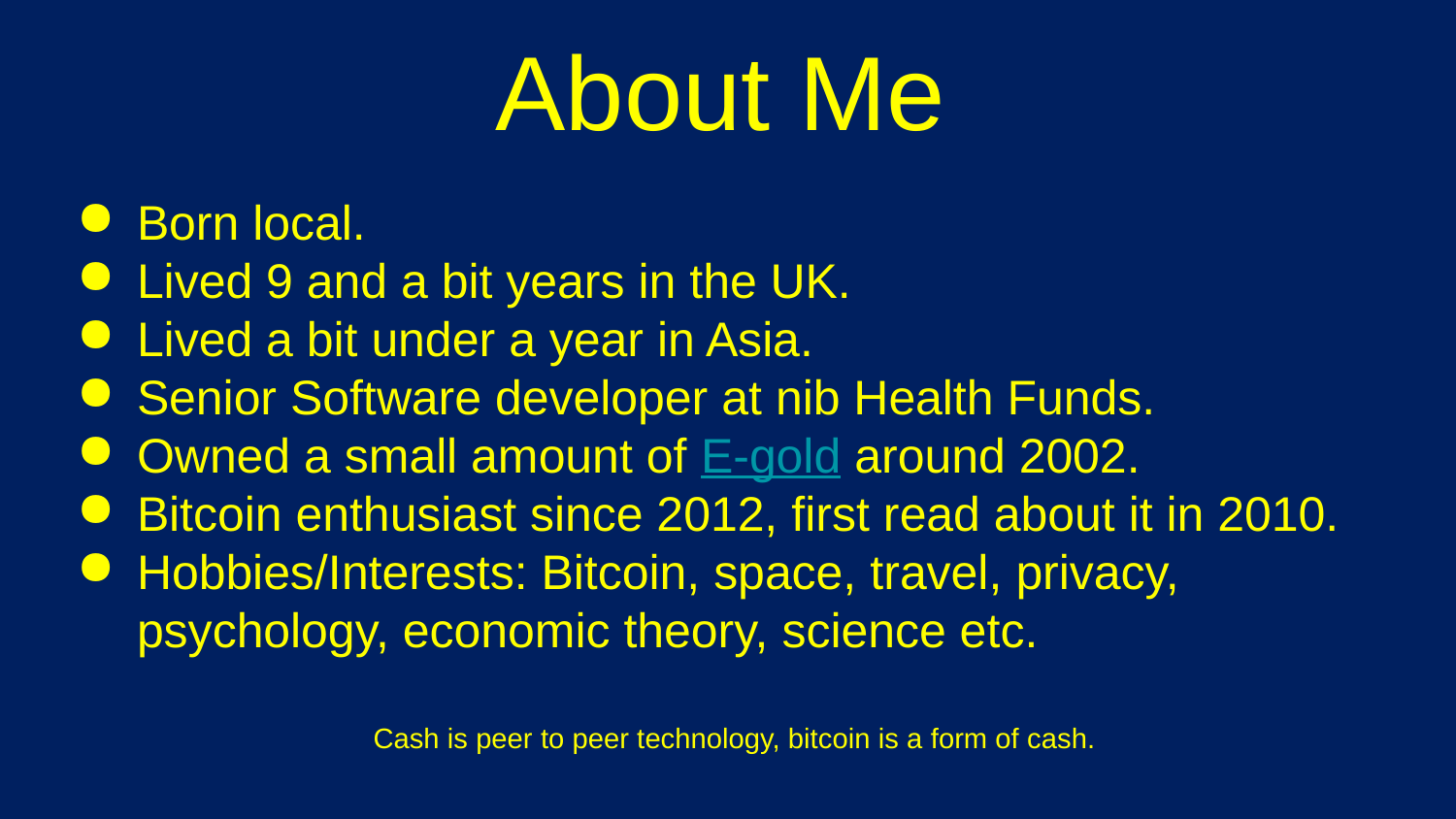

# About Me
Born local.
Lived 9 and a bit years in the UK.
Lived a bit under a year in Asia.
Senior Software developer at nib Health Funds.
Owned a small amount of E-gold around 2002.
Bitcoin enthusiast since 2012, first read about it in 2010.
Hobbies/Interests: Bitcoin, space, travel, privacy, psychology, economic theory, science etc.
Cash is peer to peer technology, bitcoin is a form of cash.